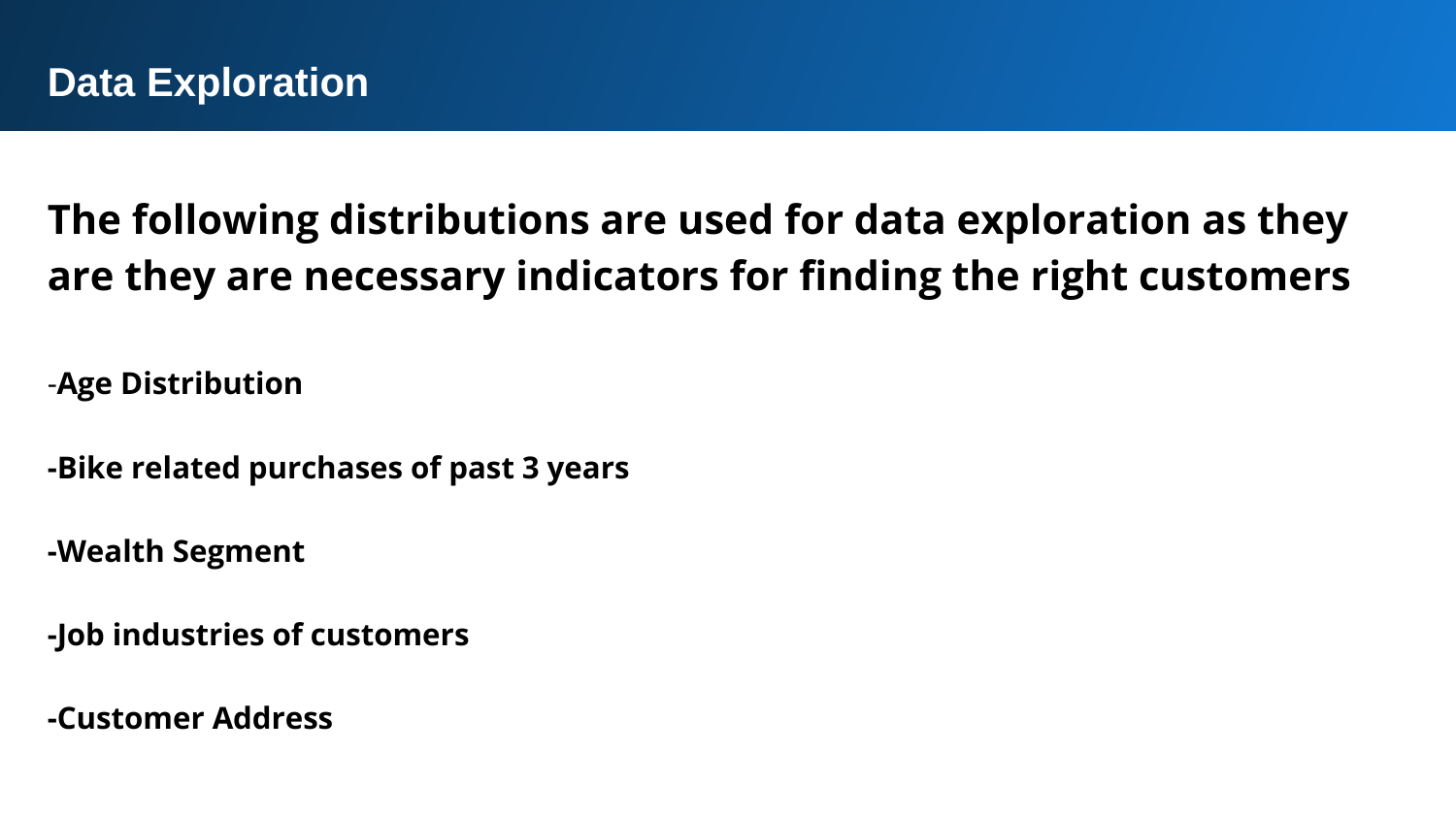

Data Exploration
The following distributions are used for data exploration as they are they are necessary indicators for finding the right customers
-Age Distribution

-Bike related purchases of past 3 years

-Wealth Segment

-Job industries of customers

-Customer Address